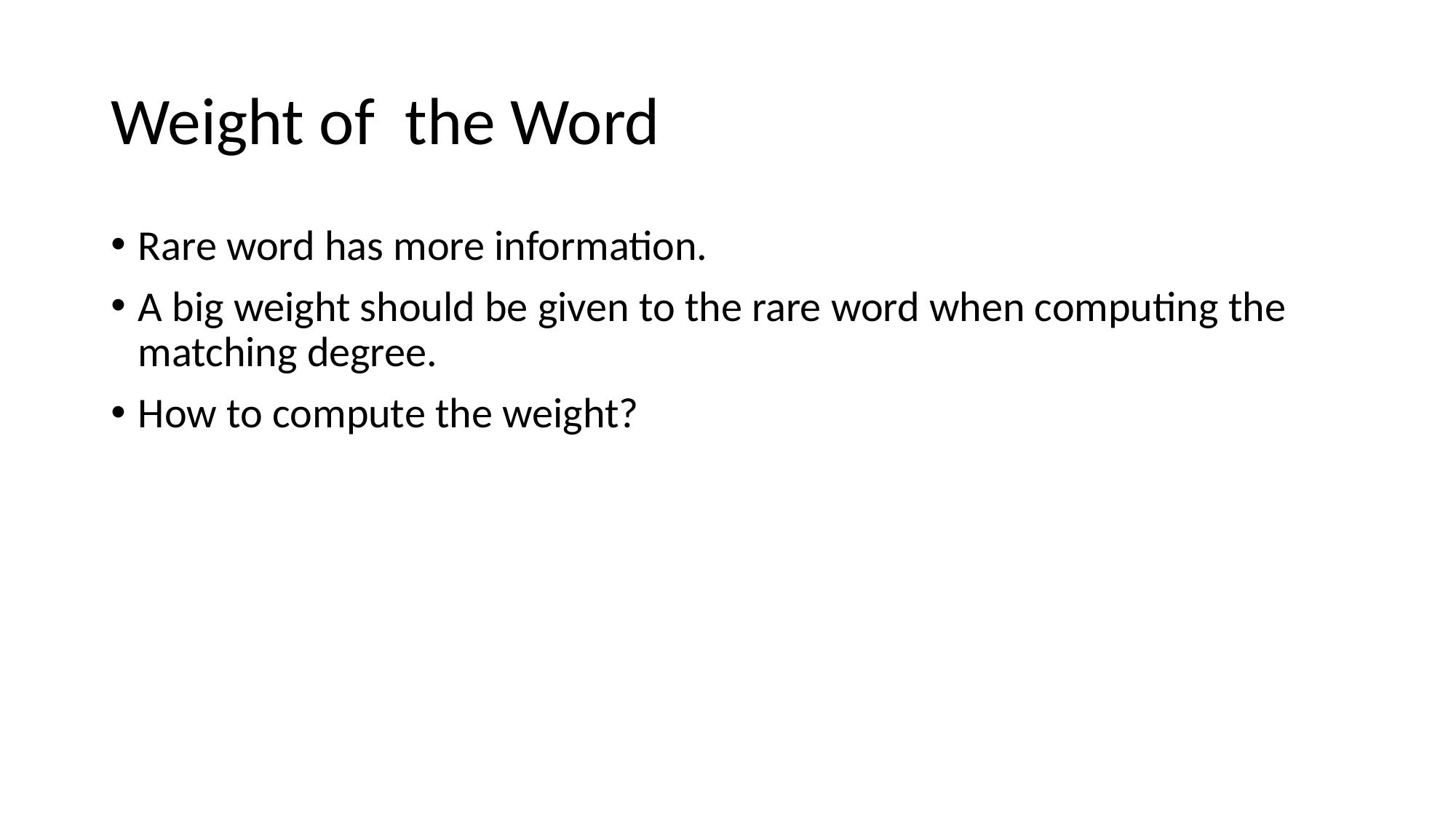

# Weight of  the Word
Rare word has more information.
A big weight should be given to the rare word when computing the matching degree.
How to compute the weight?